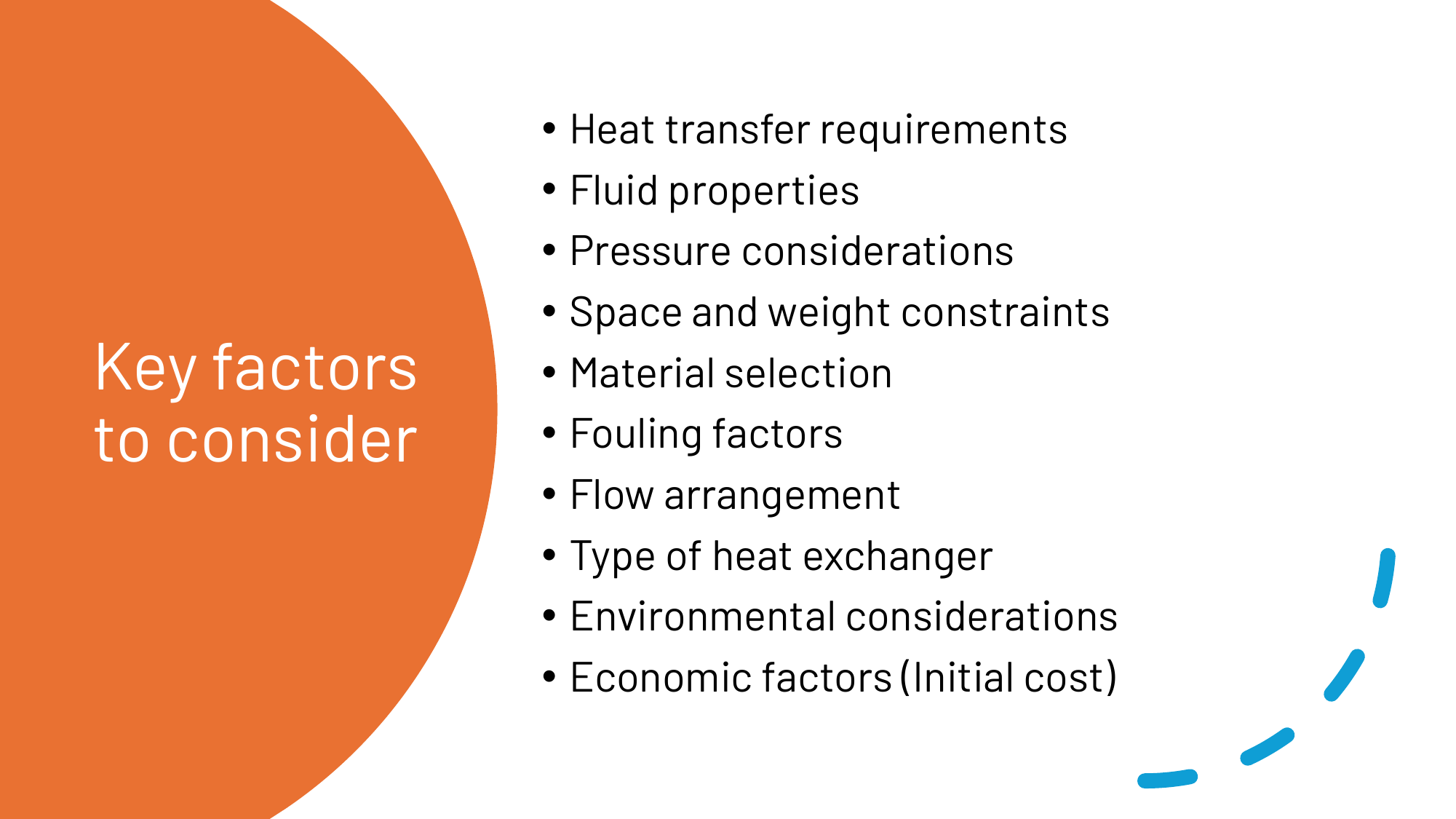

Heat transfer requirements
Fluid properties
Pressure considerations
Space and weight constraints
Material selection
Fouling factors
Flow arrangement
Type of heat exchanger
Environmental considerations
Economic factors (Initial cost)
# Key factors to consider